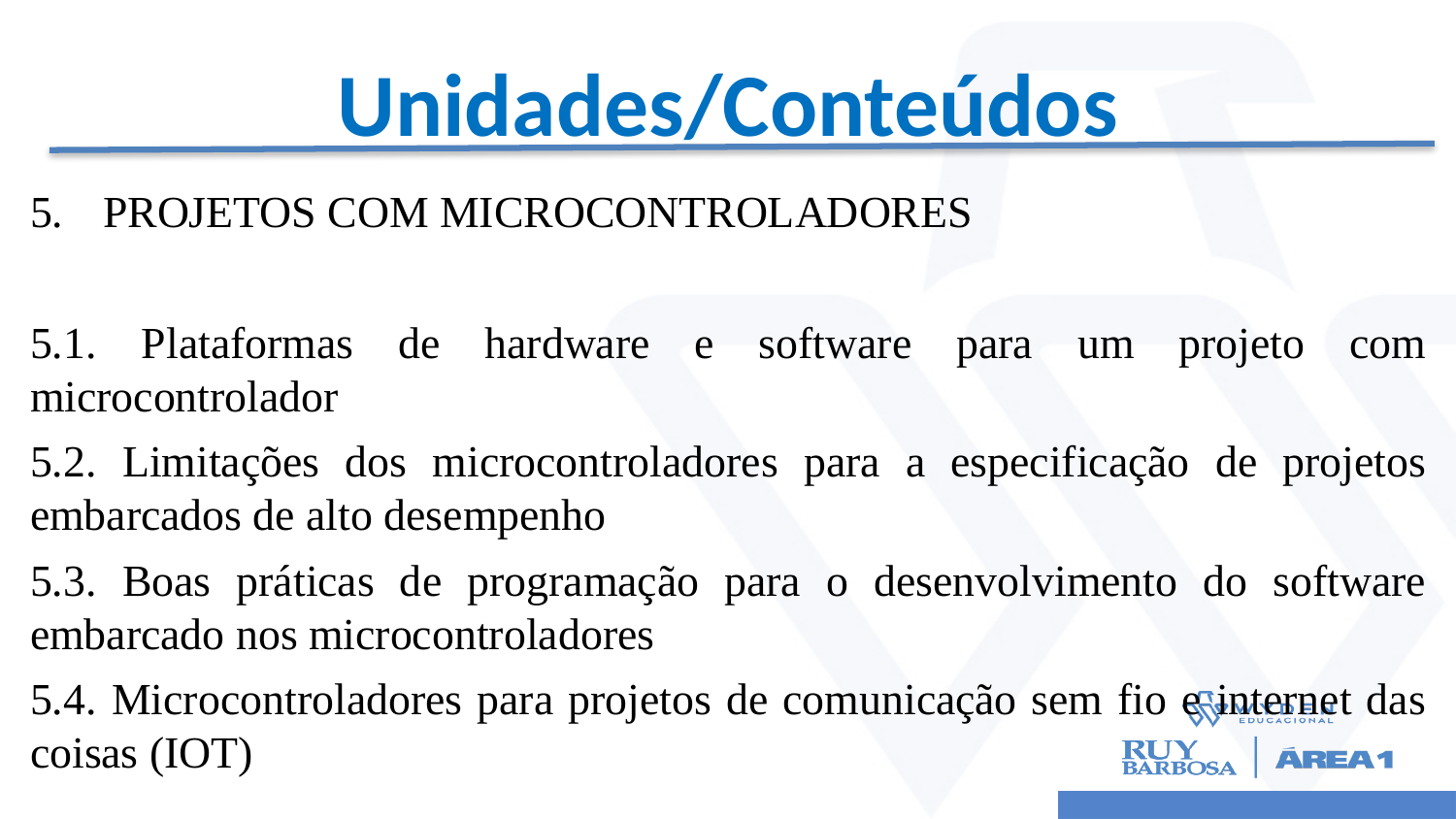

# Unidades/Conteúdos
PROJETOS COM MICROCONTROLADORES

5.1. Plataformas de hardware e software para um projeto com microcontrolador
5.2. Limitações dos microcontroladores para a especificação de projetos embarcados de alto desempenho
5.3. Boas práticas de programação para o desenvolvimento do software embarcado nos microcontroladores
5.4. Microcontroladores para projetos de comunicação sem fio e internet das coisas (IOT)
	.